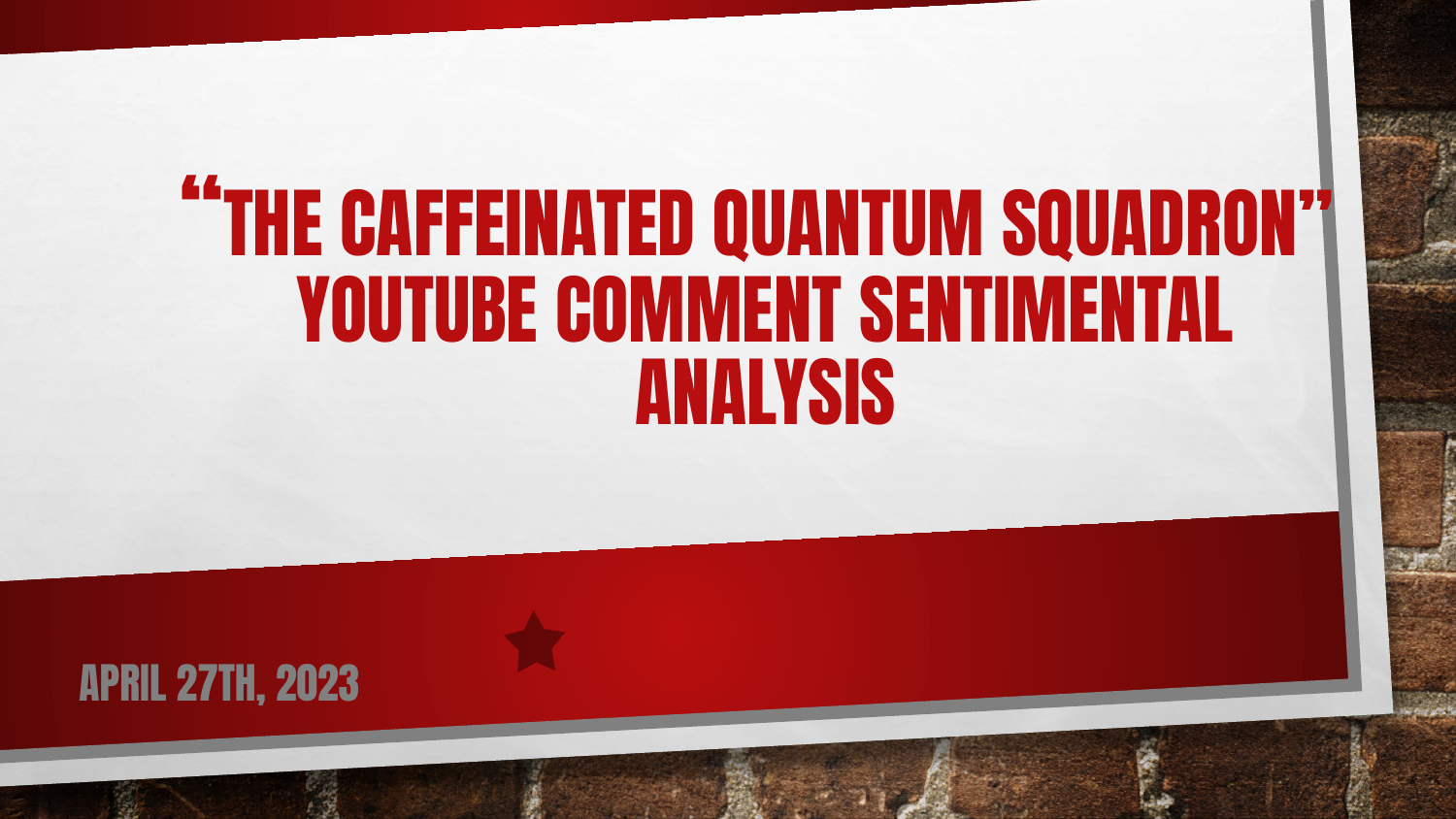

# “The Caffeinated Quantum Squadron” YouTube comment Sentimental Analysis
April 27th, 2023